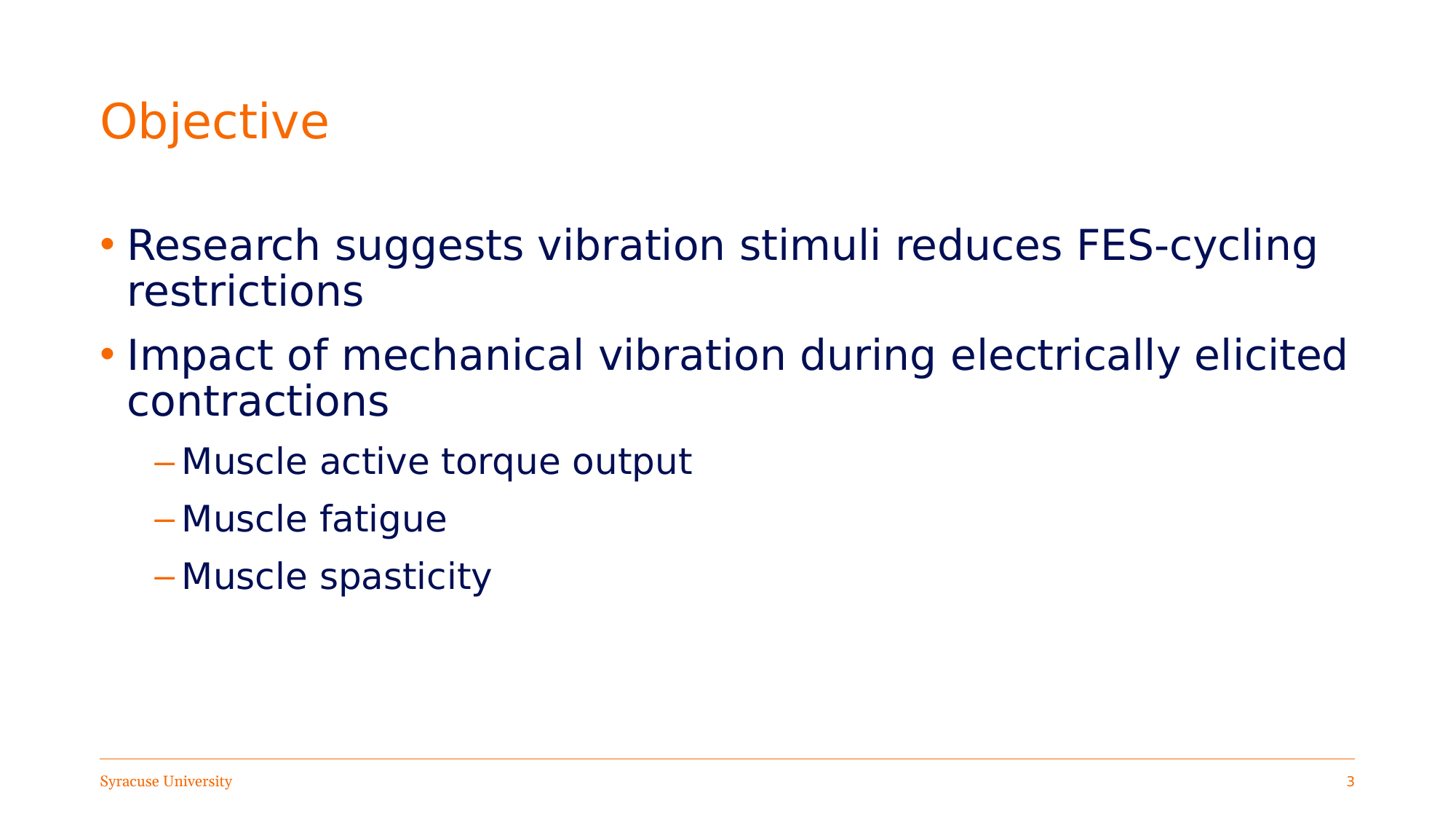

# Objective
Research suggests vibration stimuli reduces FES-cycling restrictions
Impact of mechanical vibration during electrically elicited contractions
Muscle active torque output
Muscle fatigue
Muscle spasticity